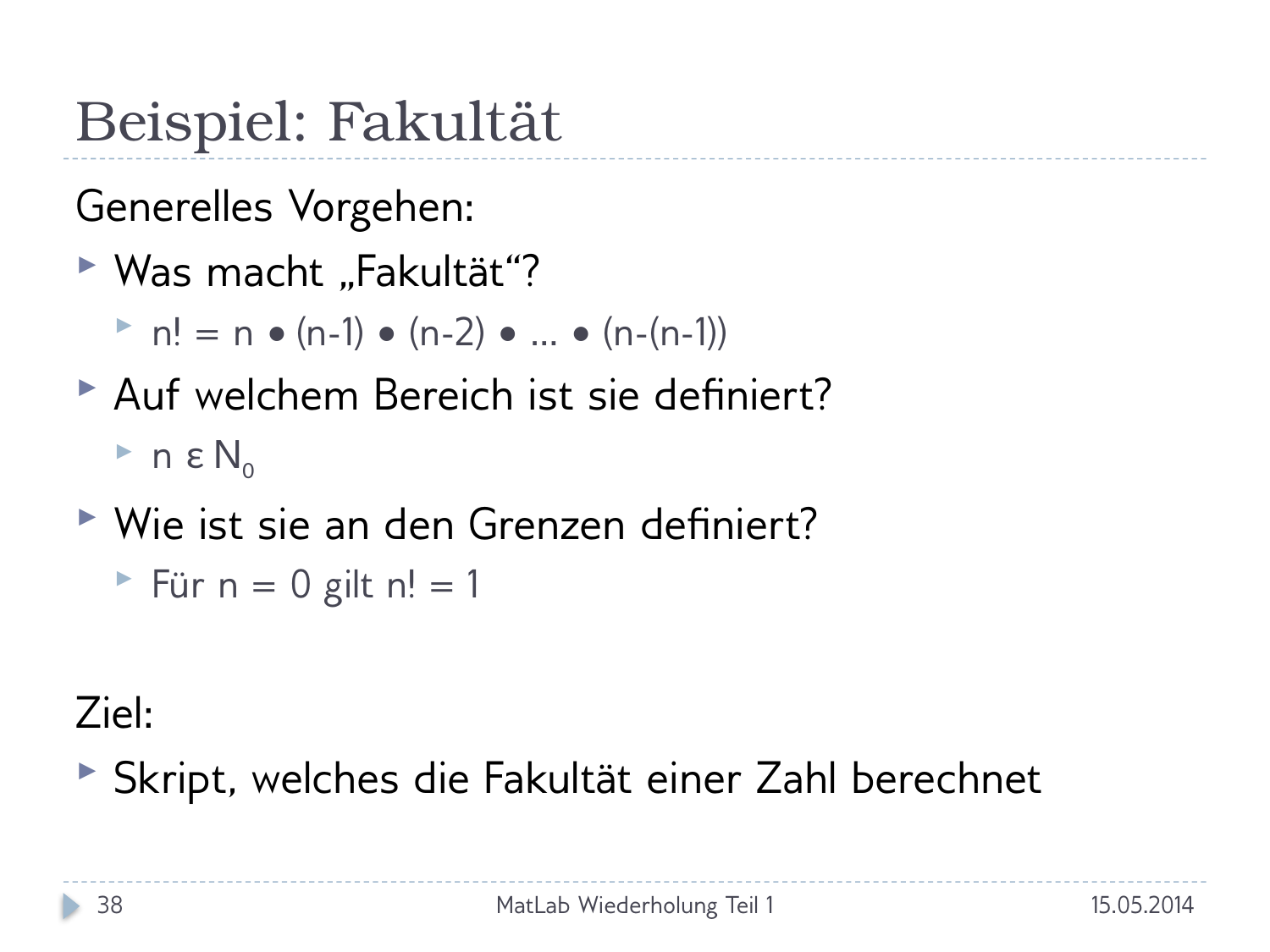

# Beispiel: Fakultät
Generelles Vorgehen:
Was macht „Fakultät“?
n! = n • (n-1) • (n-2) • … • (n-(n-1))
Auf welchem Bereich ist sie definiert?
n ε N0
Wie ist sie an den Grenzen definiert?
Für n = 0 gilt n! = 1

Ziel:
Skript, welches die Fakultät einer Zahl berechnet
38
MatLab Wiederholung Teil 1
15.05.2014